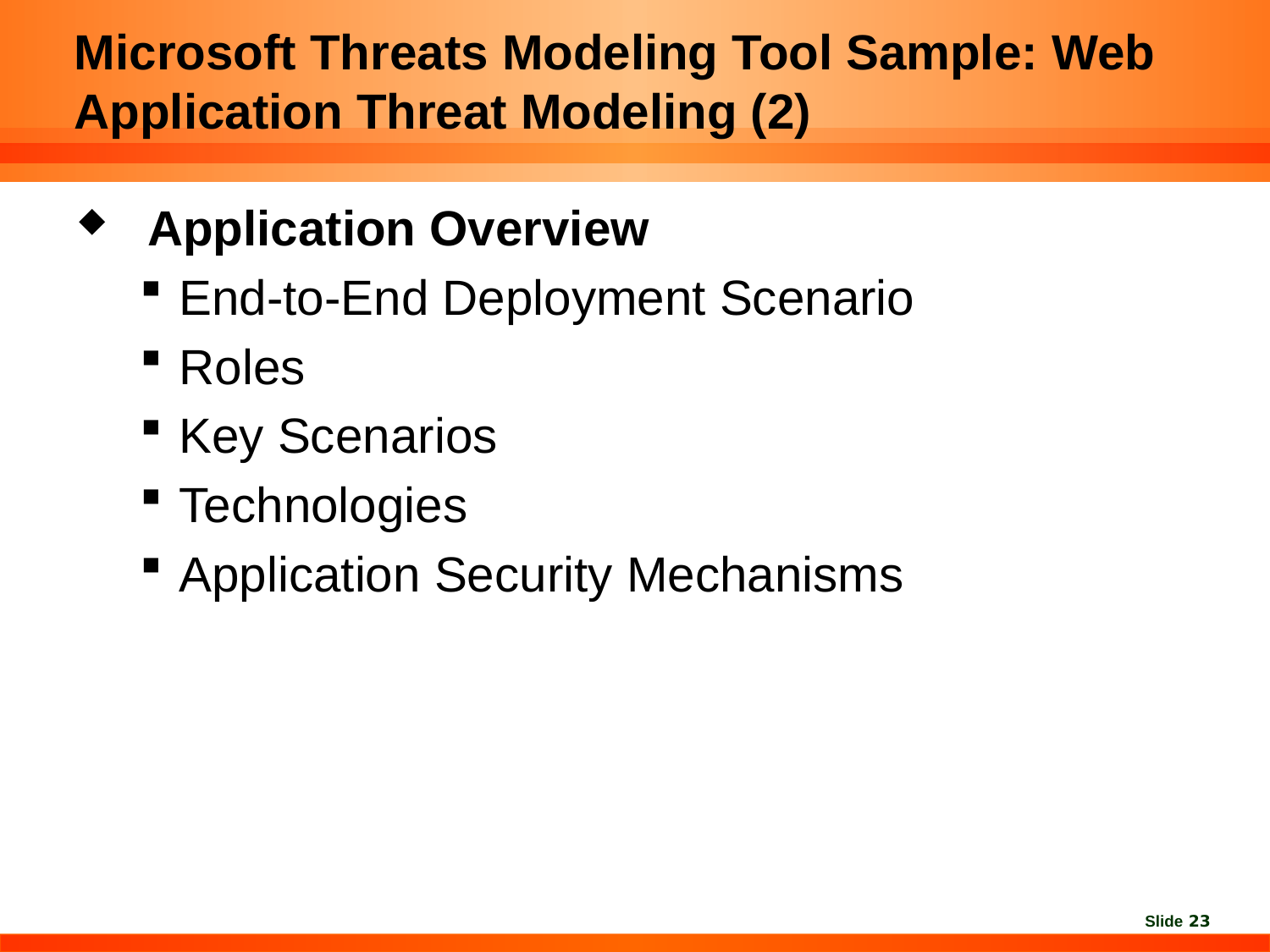

# Microsoft Threats Modeling Tool Sample: Web Application Threat Modeling (2)
Application Overview
End-to-End Deployment Scenario
Roles
Key Scenarios
Technologies
Application Security Mechanisms